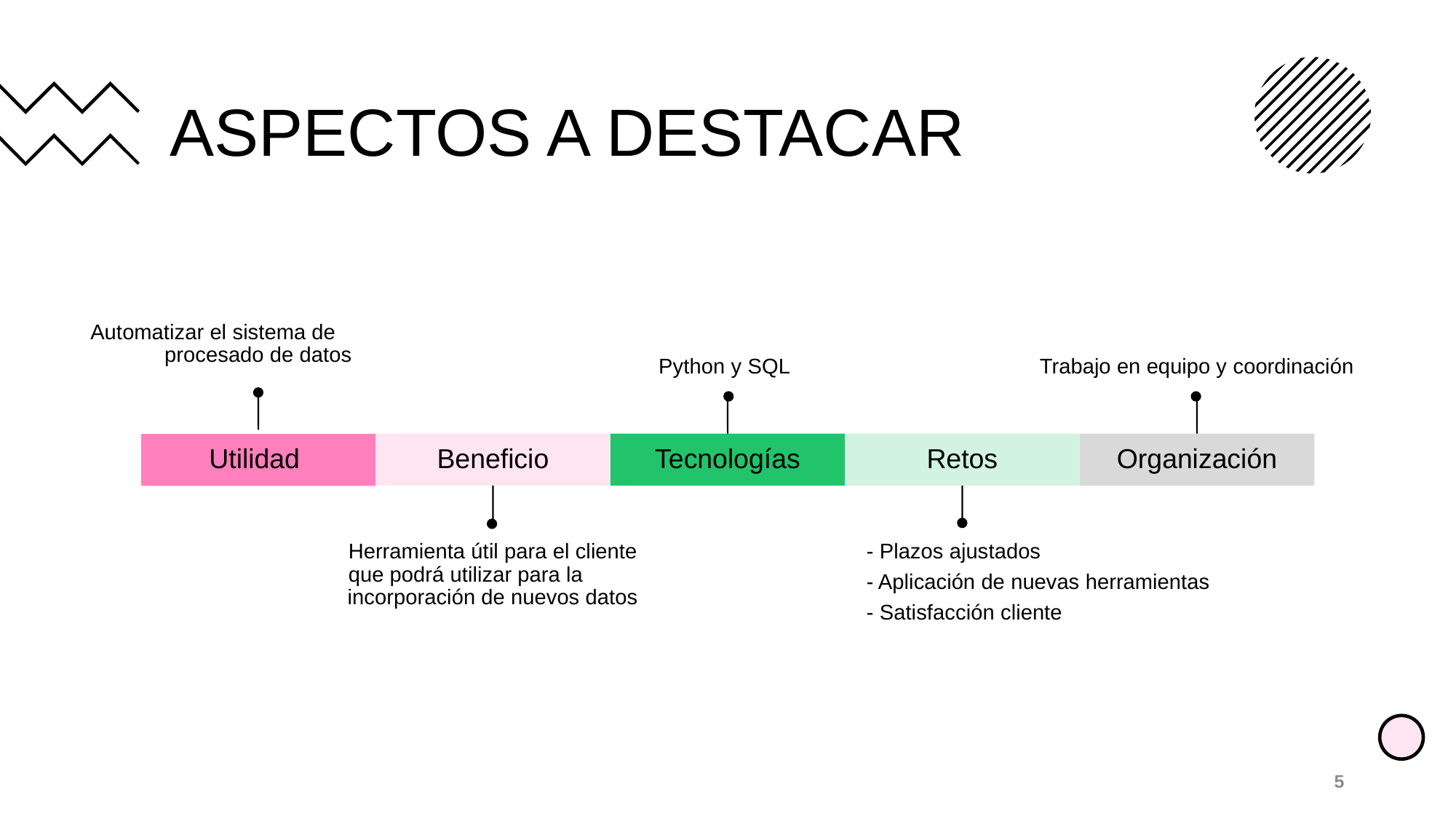

# ASPECTOS A DESTACAR
Utilidad
Automatizar el sistema de                procesado de datos
Beneficio
Herramienta útil para el cliente que podrá utilizar para la          incorporación de nuevos datos

Tecnologías
Python y SQL
Retos
Organización
Trabajo en equipo y coordinación
- Plazos ajustados
- Aplicación de nuevas herramientas
- Satisfacción cliente

5